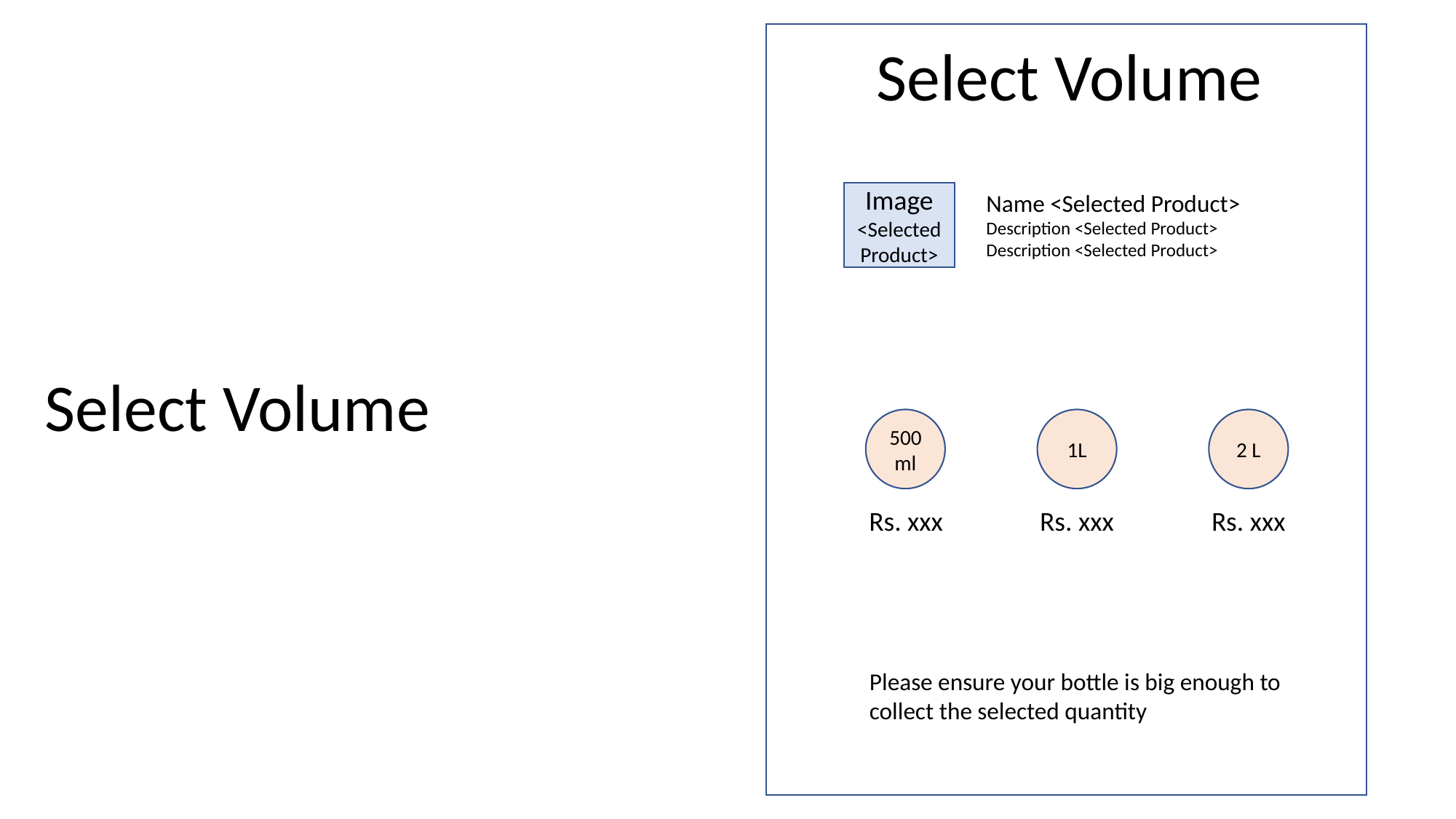

Select Volume

Image <Selected Product>
Name <Selected Product>
Description <Selected Product>
Description <Selected Product>
# Select Volume
500ml
1L
2 L
Rs. xxx
Rs. xxx
Rs. xxx
Please ensure your bottle is big enough to collect the selected quantity